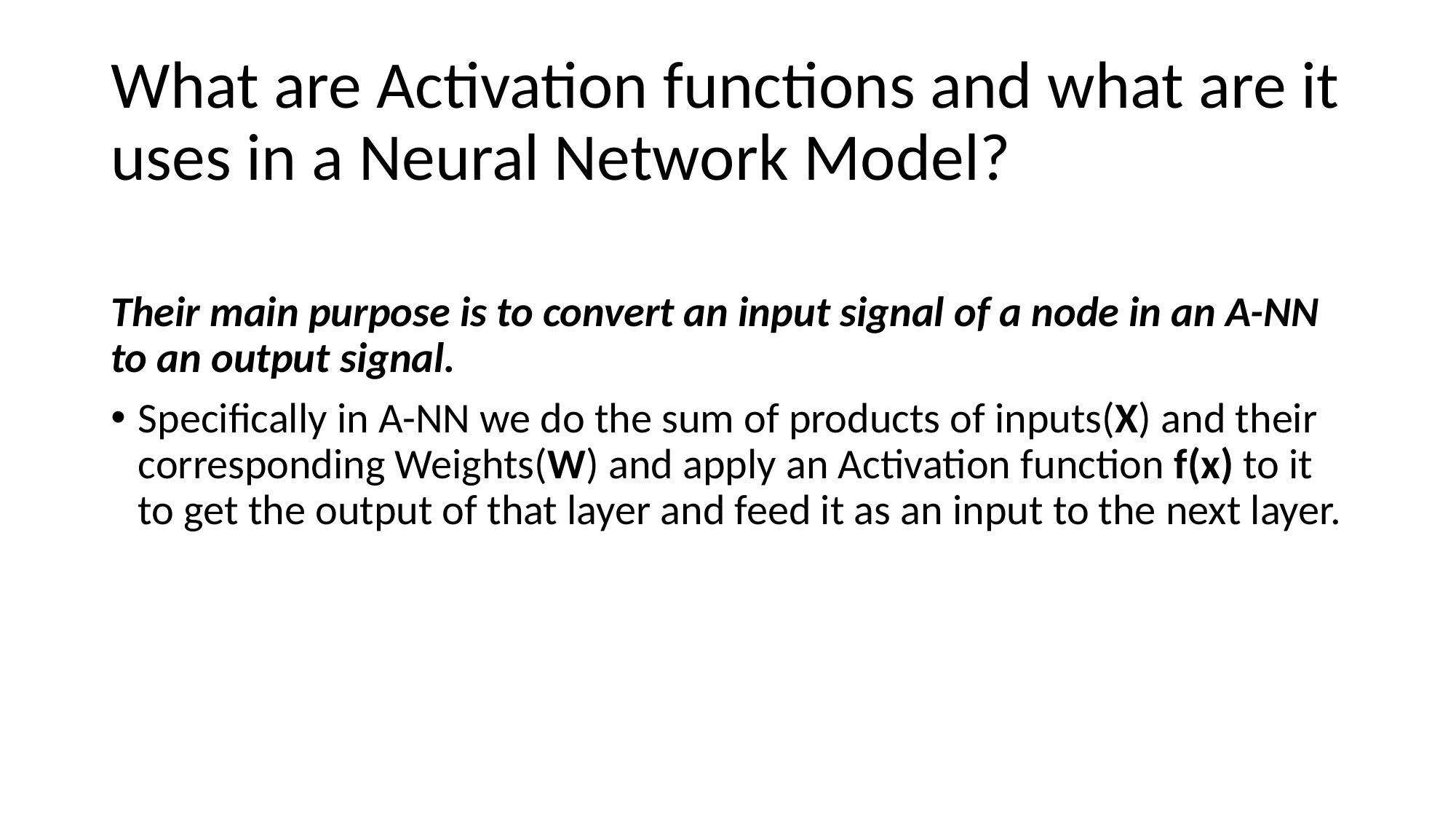

# What are Activation functions and what are it uses in a Neural Network Model?

Their main purpose is to convert an input signal of a node in an A-NN to an output signal.
Specifically in A-NN we do the sum of products of inputs(X) and their corresponding Weights(W) and apply an Activation function f(x) to it to get the output of that layer and feed it as an input to the next layer.